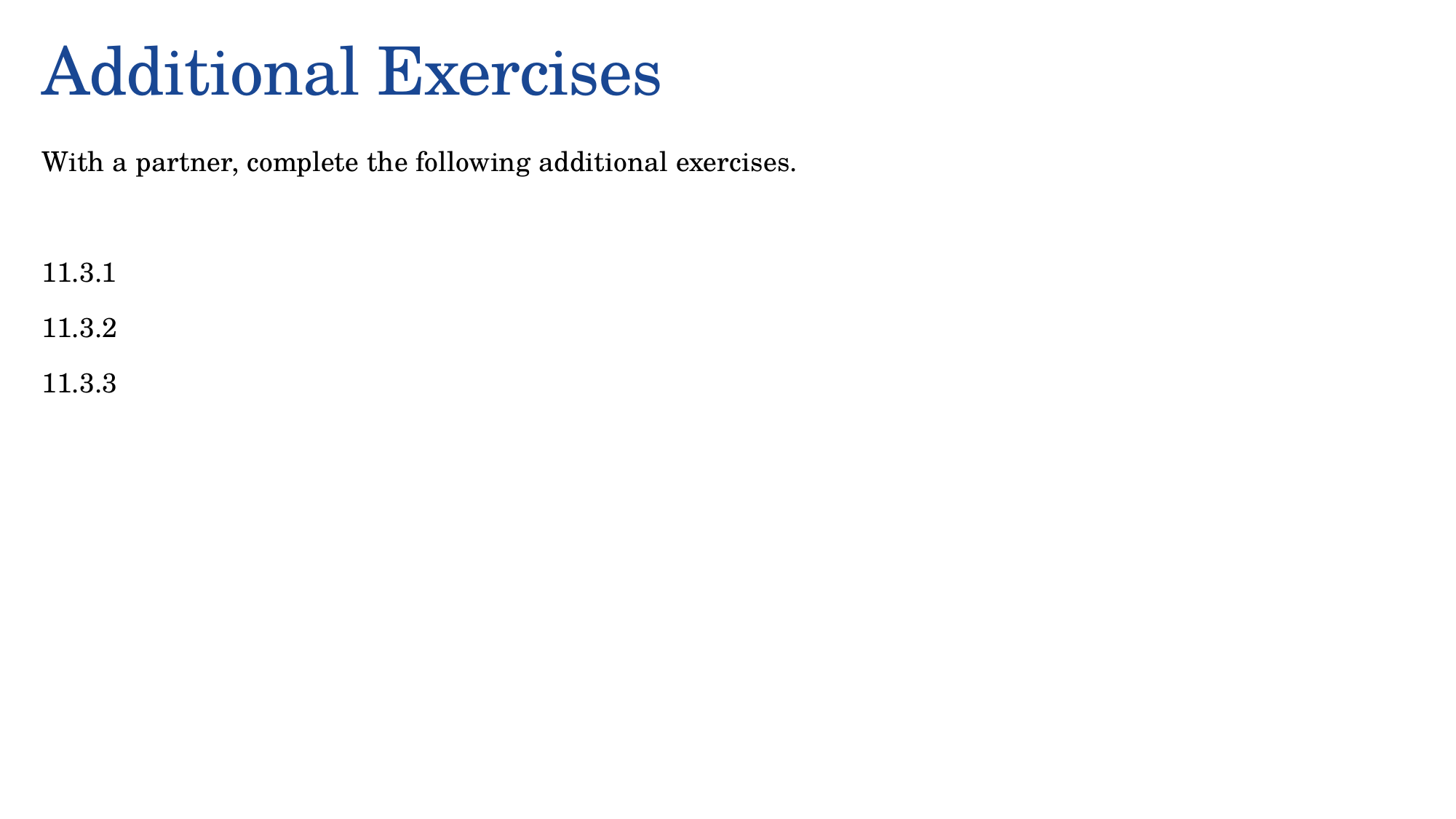

# Additional Exercises
With a partner, complete the following additional exercises.

11.3.1
11.3.2
11.3.3